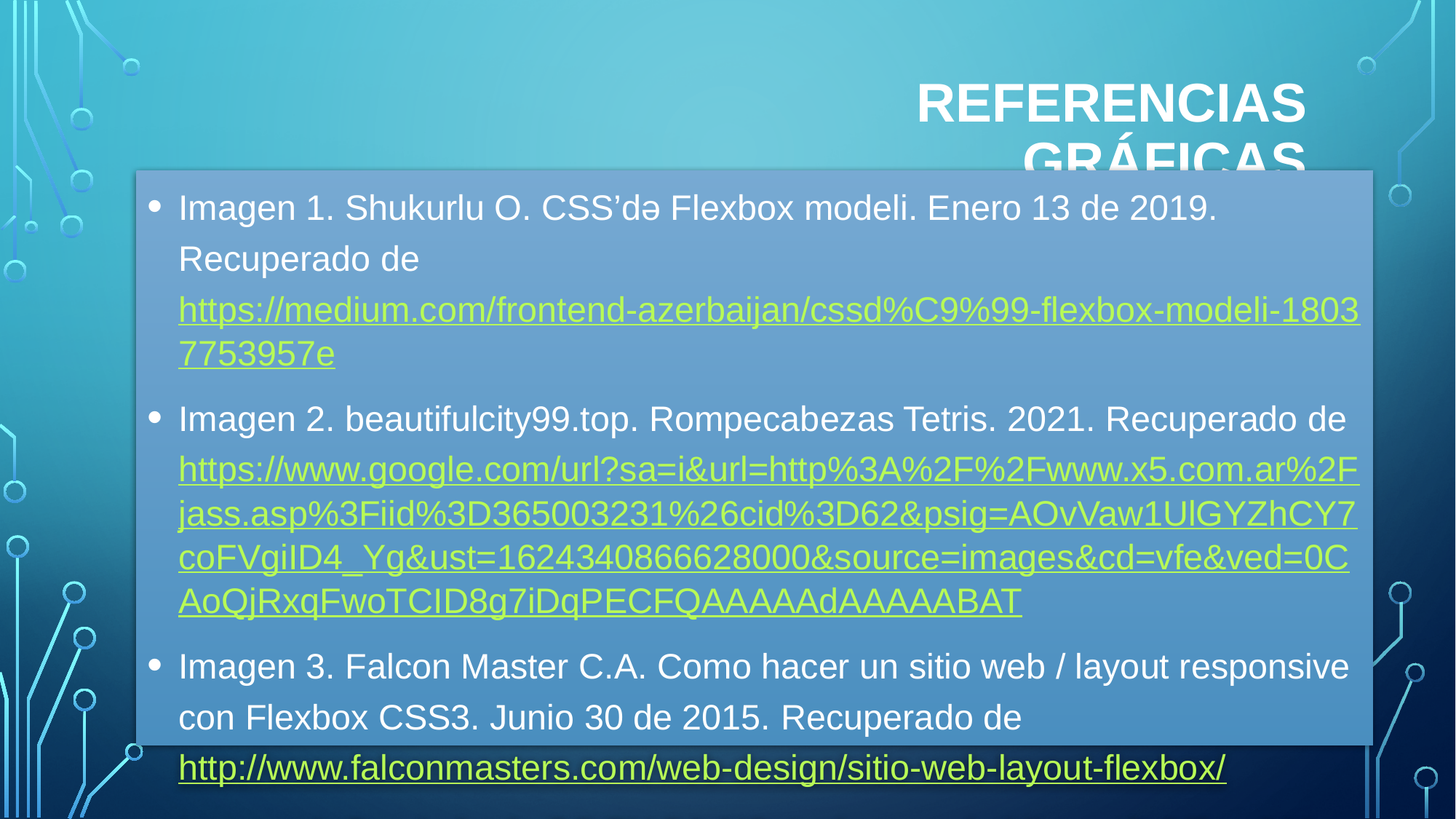

# REFERENCIAS GRÁFICAS
Imagen 1. Shukurlu O. CSS’də Flexbox modeli. Enero 13 de 2019. Recuperado de https://medium.com/frontend-azerbaijan/cssd%C9%99-flexbox-modeli-18037753957e
Imagen 2. beautifulcity99.top. Rompecabezas Tetris. 2021. Recuperado de https://www.google.com/url?sa=i&url=http%3A%2F%2Fwww.x5.com.ar%2Fjass.asp%3Fiid%3D365003231%26cid%3D62&psig=AOvVaw1UlGYZhCY7coFVgiID4_Yg&ust=1624340866628000&source=images&cd=vfe&ved=0CAoQjRxqFwoTCID8g7iDqPECFQAAAAAdAAAAABAT
Imagen 3. Falcon Master C.A. Como hacer un sitio web / layout responsive con Flexbox CSS3. Junio 30 de 2015. Recuperado de http://www.falconmasters.com/web-design/sitio-web-layout-flexbox/
Imagen 4. Propieda de CC BY-SA-NC. Imágenes de Microsoft Office 360. Todos los derechos reservados.